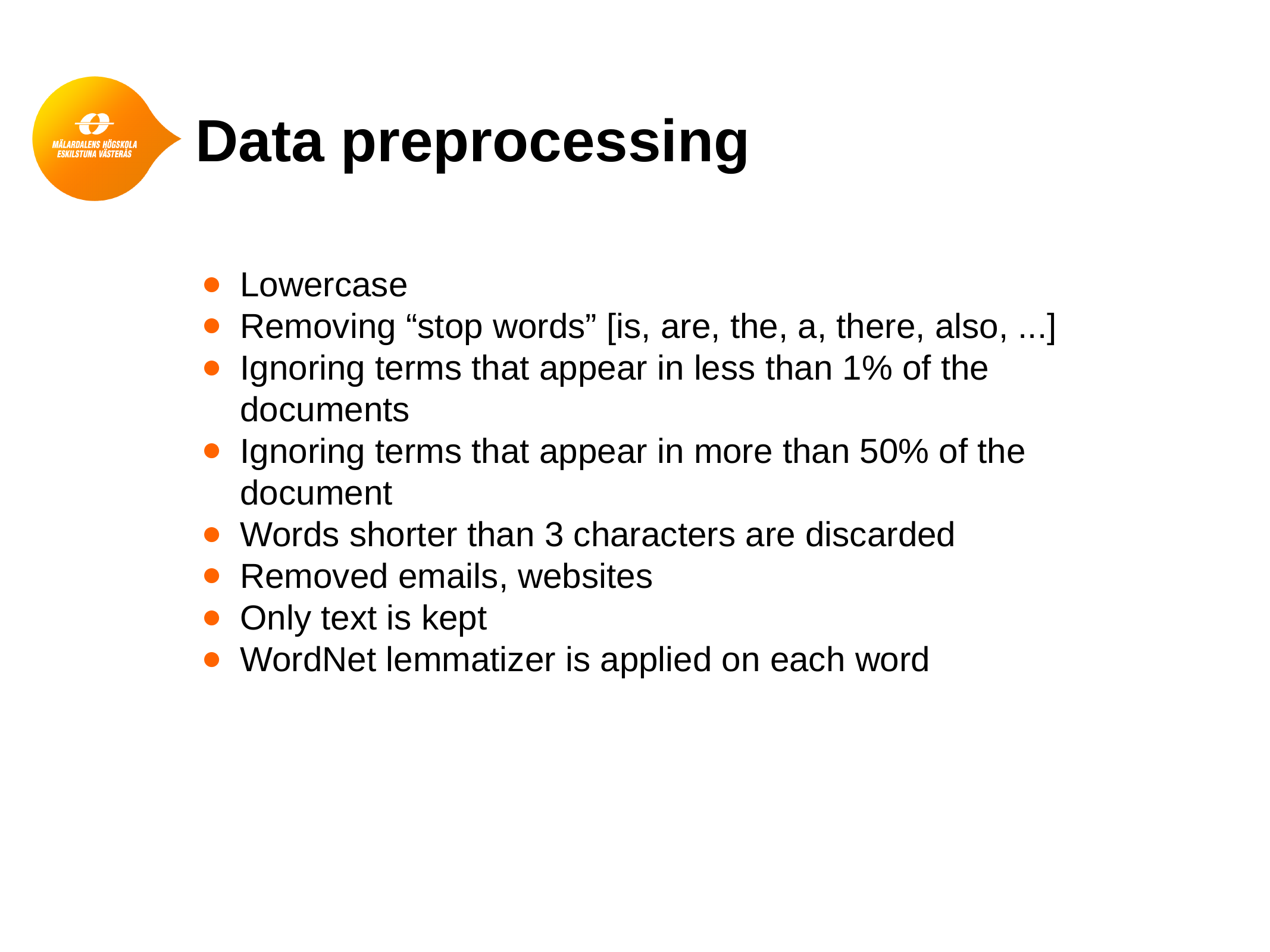

# Data preprocessing
Lowercase
Removing “stop words” [is, are, the, a, there, also, ...]
Ignoring terms that appear in less than 1% of the documents
Ignoring terms that appear in more than 50% of the document
Words shorter than 3 characters are discarded
Removed emails, websites
Only text is kept
WordNet lemmatizer is applied on each word